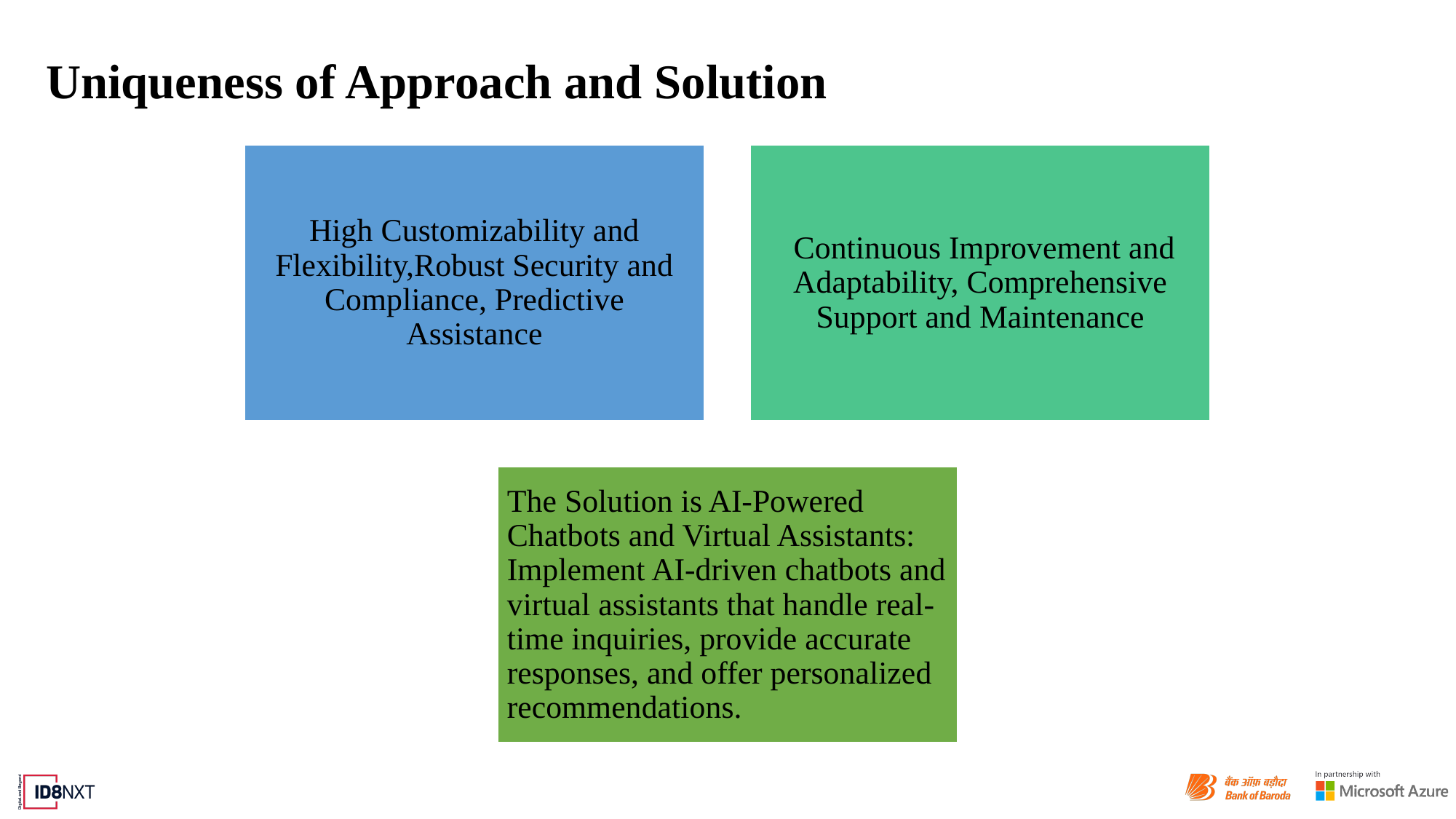

# Uniqueness of Approach and Solution
High Customizability and Flexibility,Robust Security and Compliance, Predictive Assistance
 Continuous Improvement and Adaptability, Comprehensive Support and Maintenance
The Solution is AI-Powered Chatbots and Virtual Assistants: Implement AI-driven chatbots and virtual assistants that handle real-time inquiries, provide accurate responses, and offer personalized recommendations.